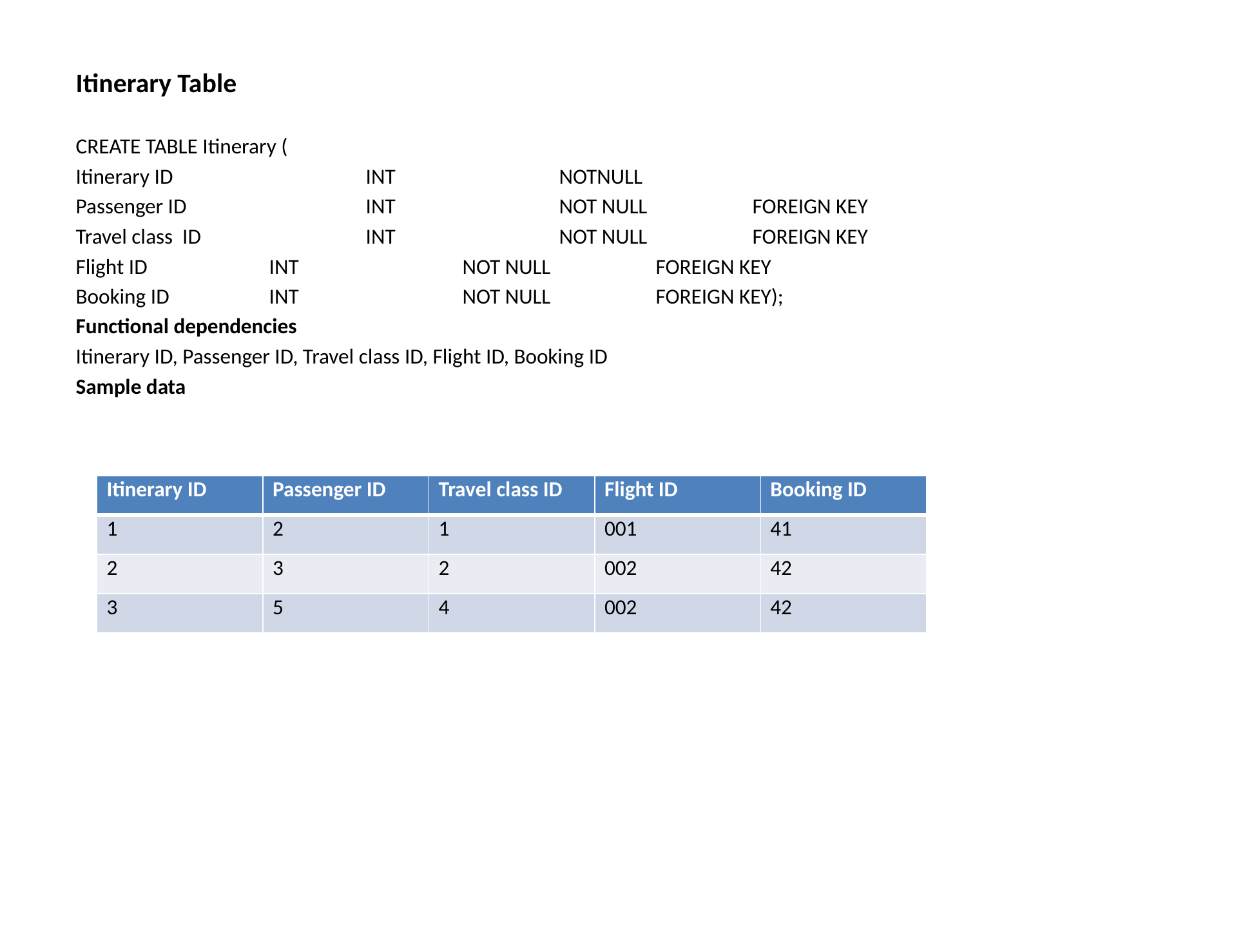

# Itinerary Table
CREATE TABLE Itinerary (
Itinerary ID		INT		NOTNULL
Passenger ID		INT		NOT NULL		FOREIGN KEY
Travel class  ID		INT		NOT NULL		FOREIGN KEY
Flight ID		INT		NOT NULL		FOREIGN KEY
Booking ID		INT		NOT NULL		FOREIGN KEY);
Functional dependencies
Itinerary ID, Passenger ID, Travel class ID, Flight ID, Booking ID
Sample data

| Itinerary ID | Passenger ID | Travel class ID | Flight ID | Booking ID |
| --- | --- | --- | --- | --- |
| 1 | 2 | 1 | 001 | 41 |
| 2 | 3 | 2 | 002 | 42 |
| 3 | 5 | 4 | 002 | 42 |